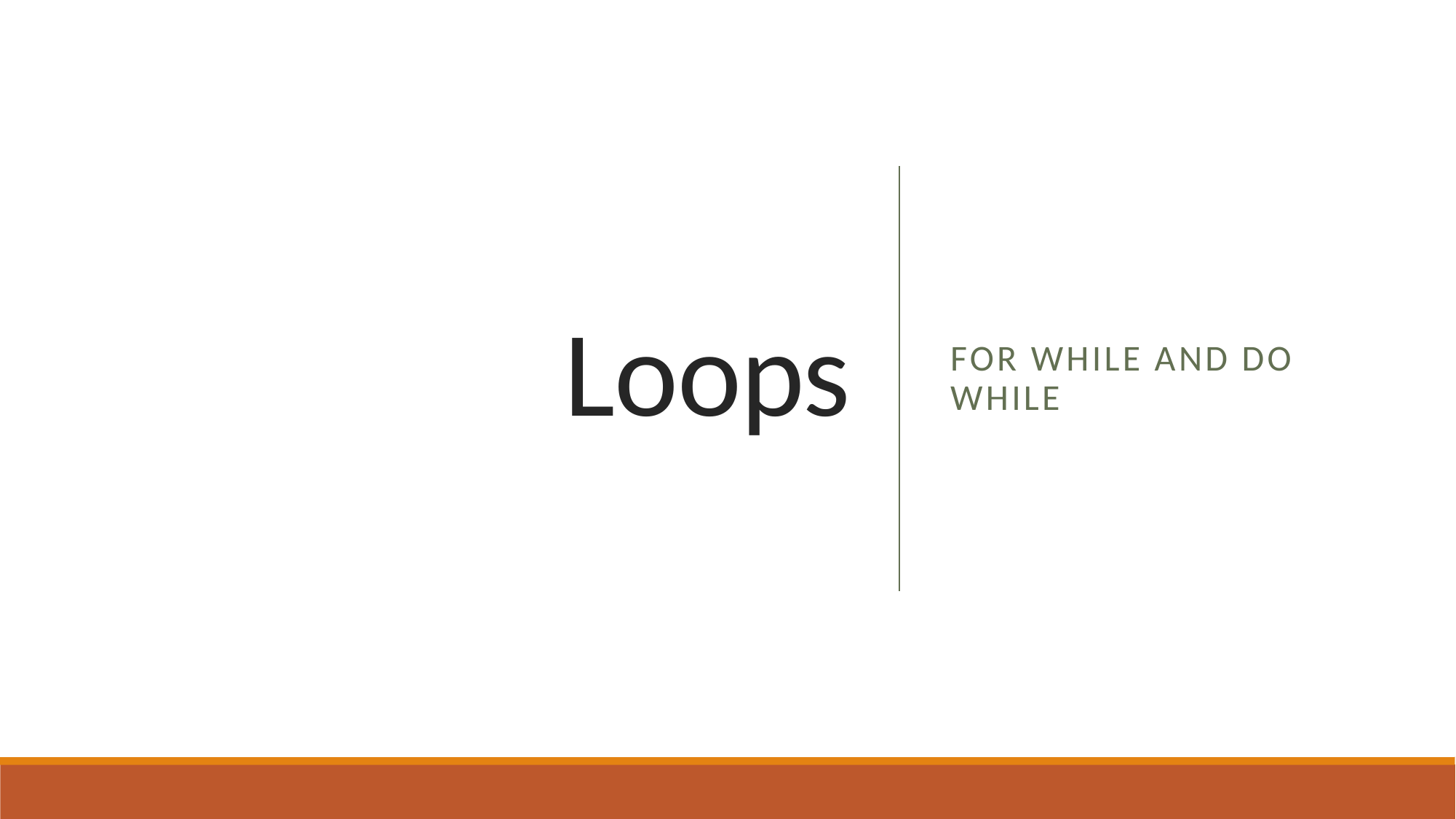

# Loops
For While and Do While